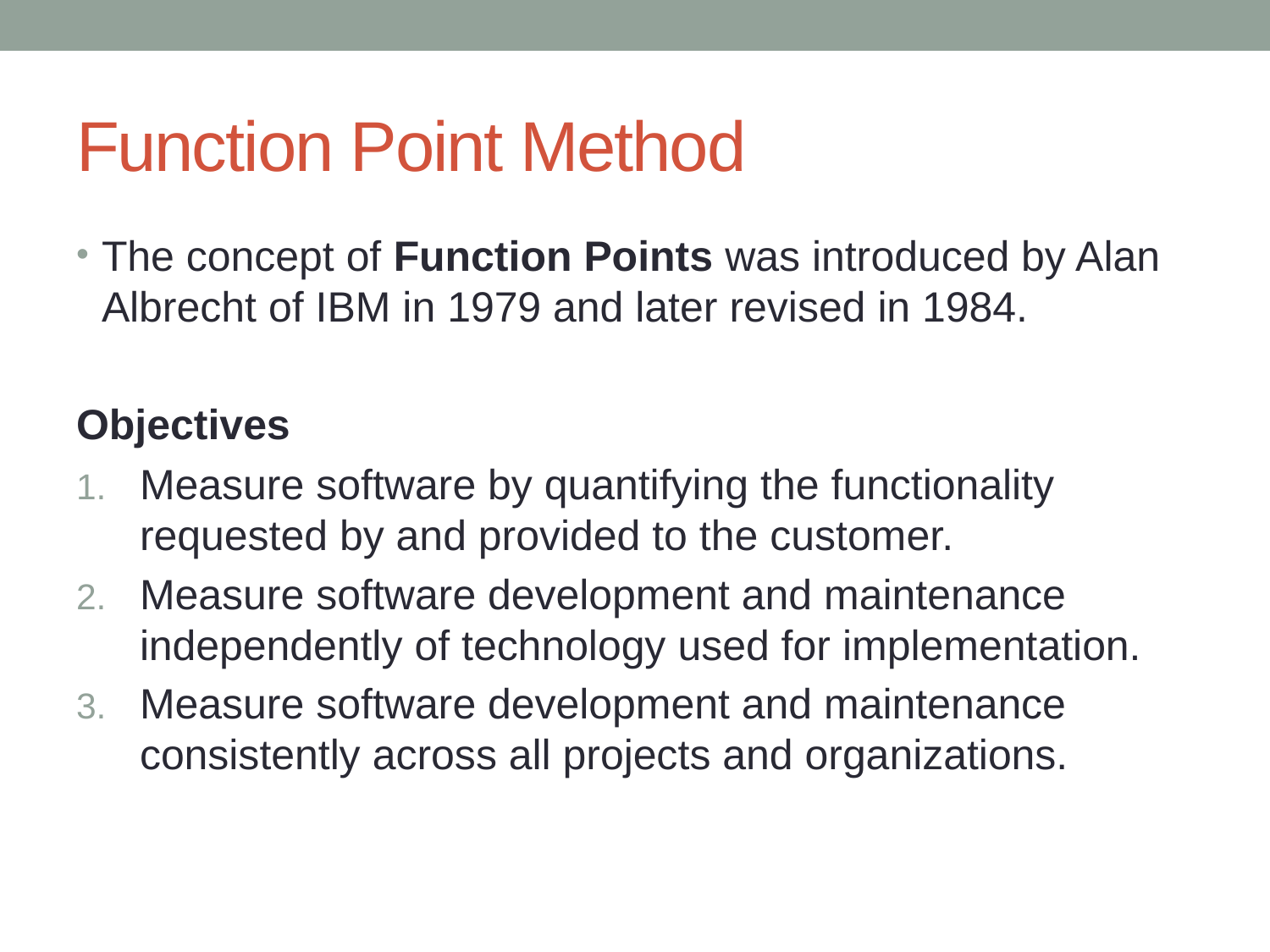

# Function Point Method
The concept of Function Points was introduced by Alan Albrecht of IBM in 1979 and later revised in 1984.

Objectives
Measure software by quantifying the functionality requested by and provided to the customer.
Measure software development and maintenance independently of technology used for implementation.
Measure software development and maintenance consistently across all projects and organizations.